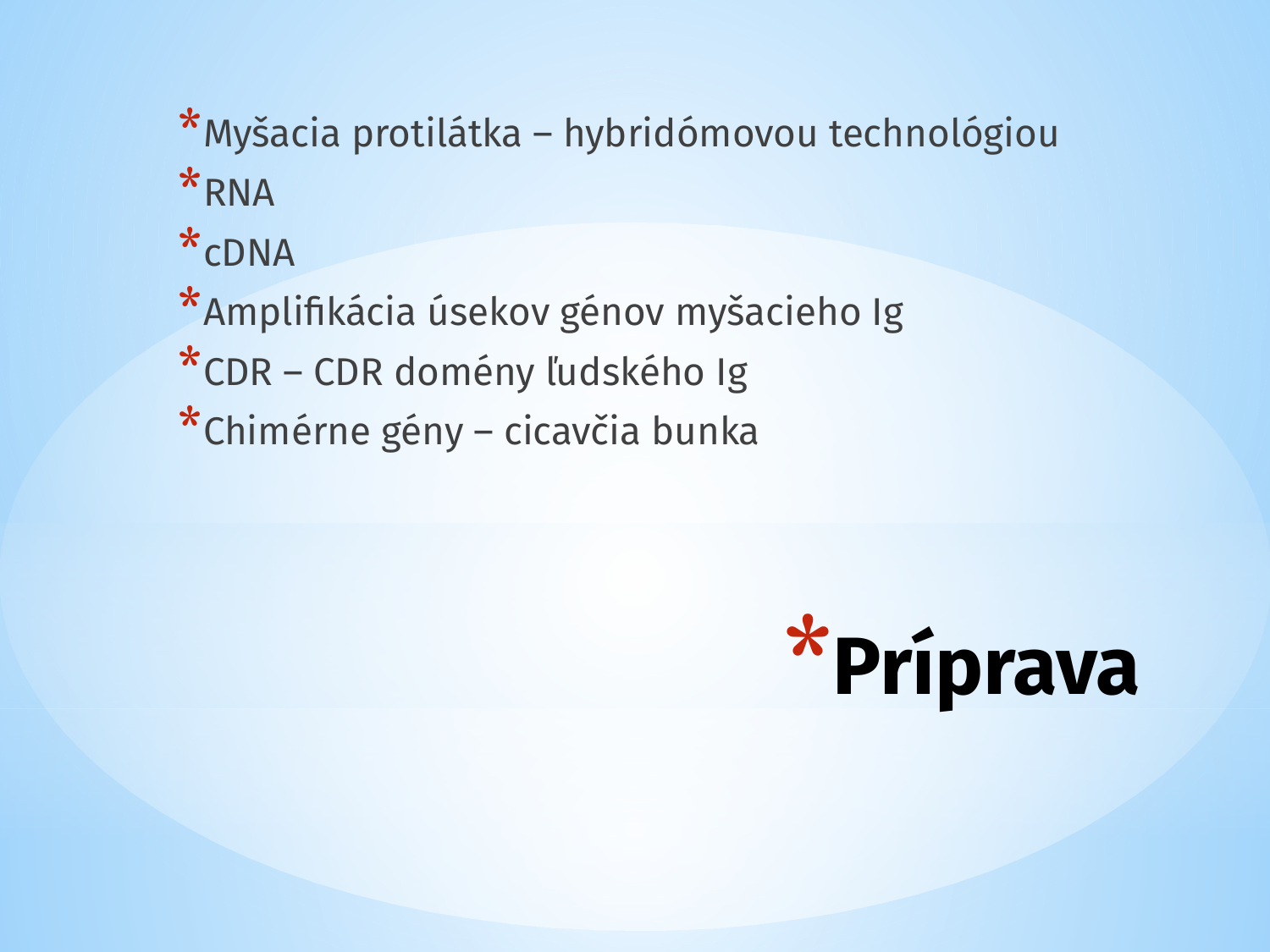

Myšacia protilátka – hybridómovou technológiou
RNA
cDNA
Amplifikácia úsekov génov myšacieho Ig
CDR – CDR domény ľudského Ig
Chimérne gény – cicavčia bunka

# Príprava